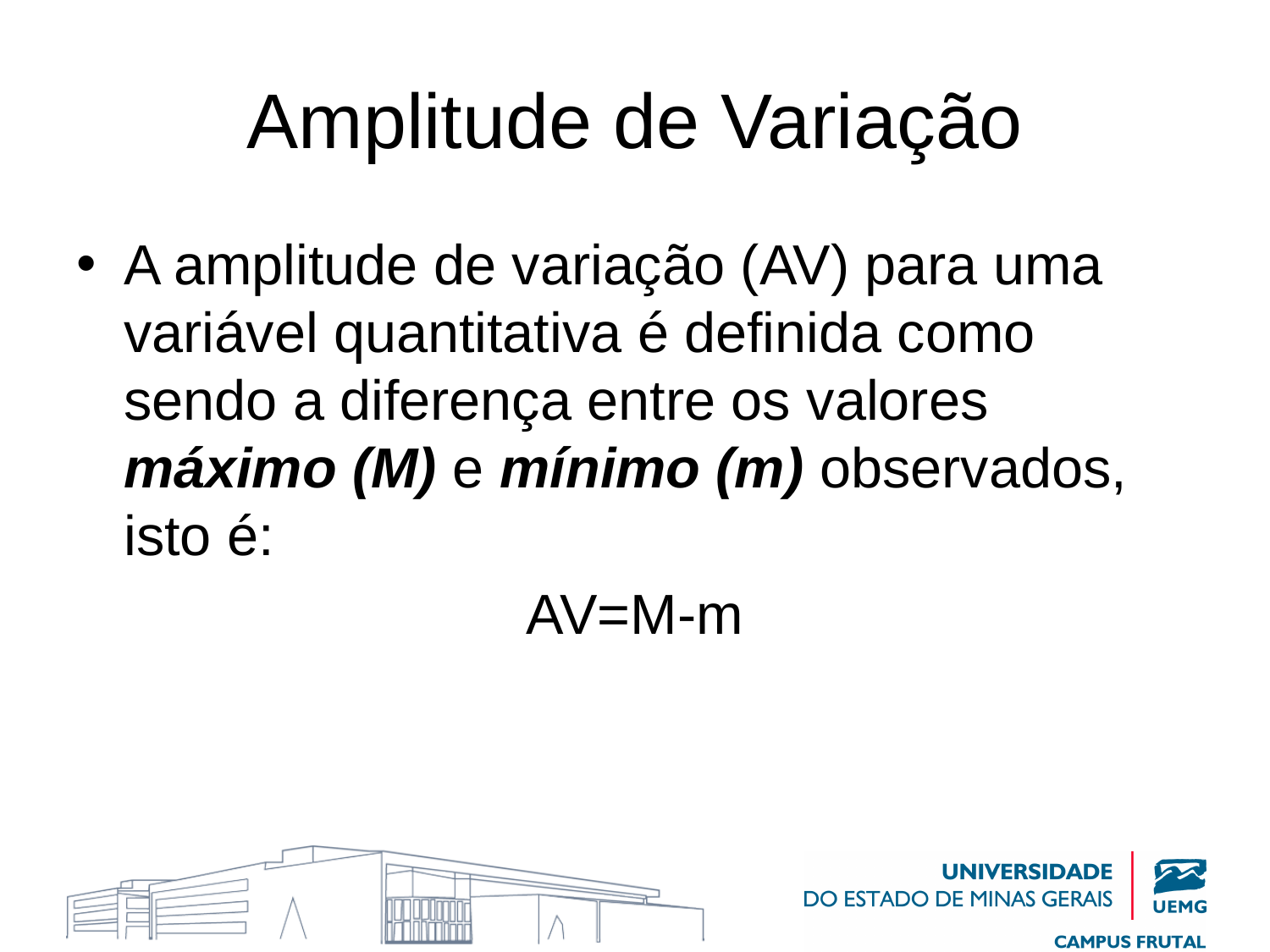

# Amplitude de Variação
A amplitude de variação (AV) para uma variável quantitativa é definida como sendo a diferença entre os valores máximo (M) e mínimo (m) observados, isto é:
AV=M-m